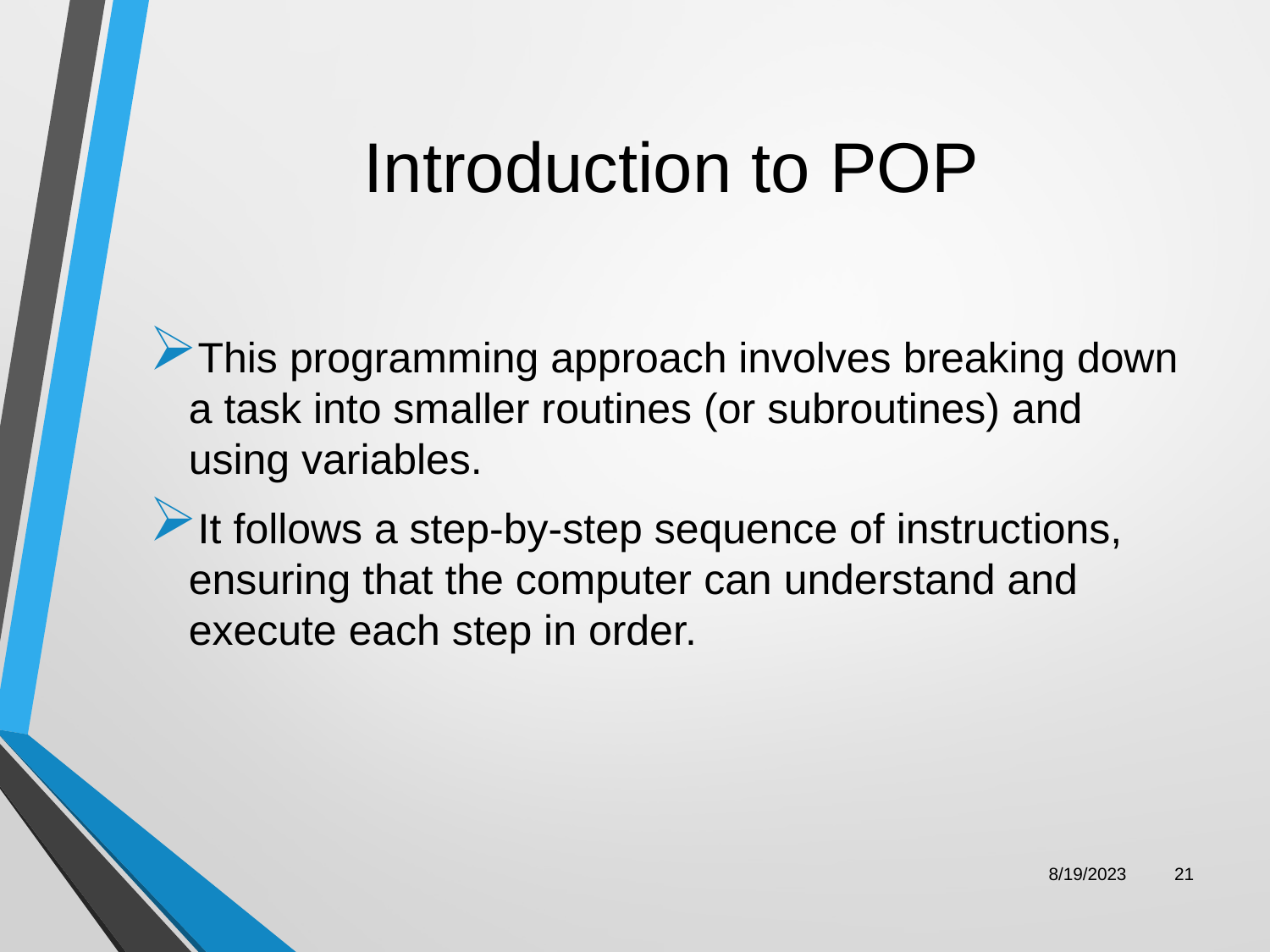

# Introduction to POP
This programming approach involves breaking down a task into smaller routines (or subroutines) and using variables.
It follows a step-by-step sequence of instructions, ensuring that the computer can understand and execute each step in order.
8/19/2023
21